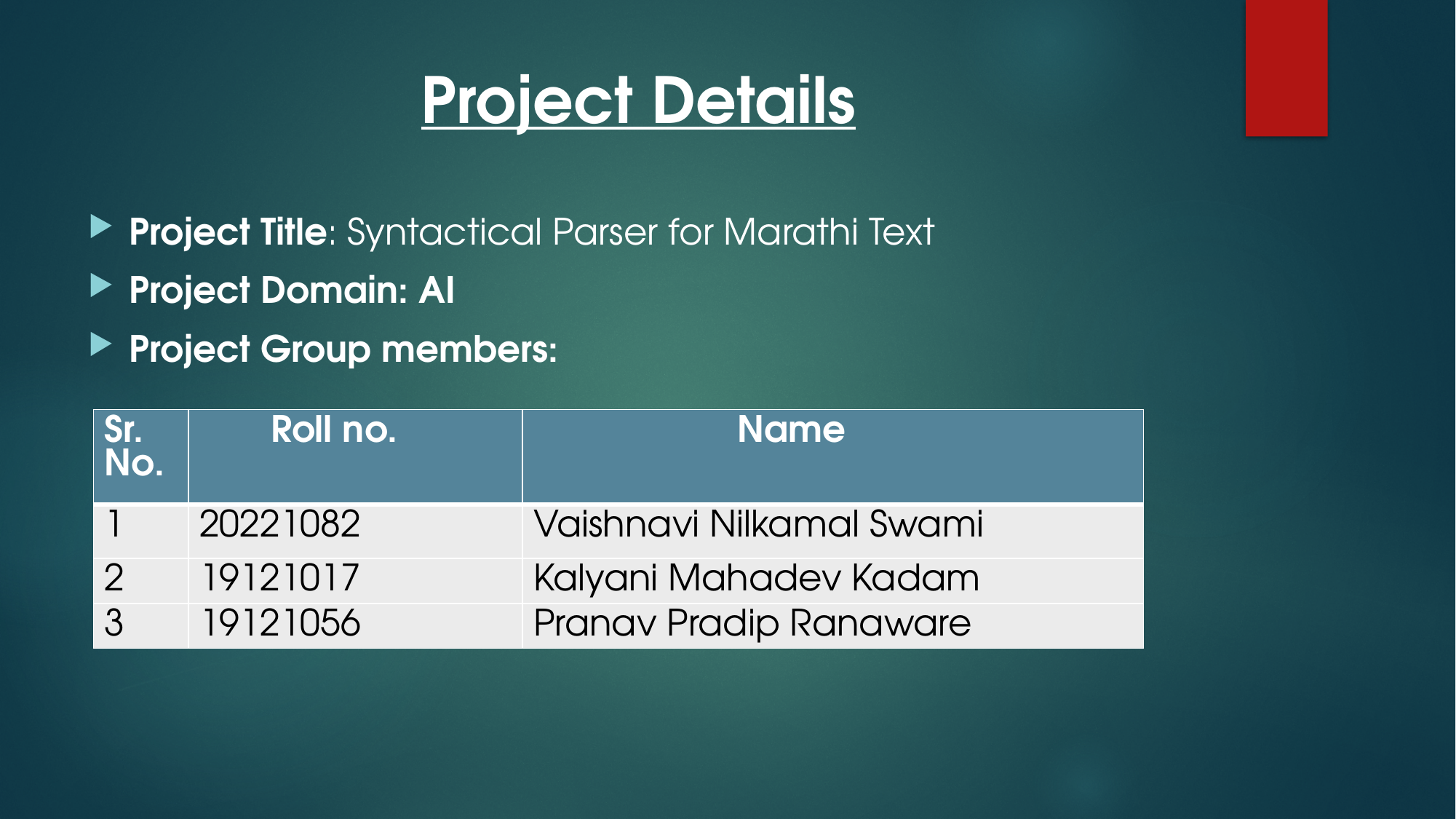

# Project Details
Project Title: Syntactical Parser for Marathi Text
Project Domain: AI
Project Group members:

| Sr. No. | Roll no. | Name |
| --- | --- | --- |
| 1 | 20221082 | Vaishnavi Nilkamal Swami |
| 2 | 19121017 | Kalyani Mahadev Kadam |
| 3 | 19121056 | Pranav Pradip Ranaware |